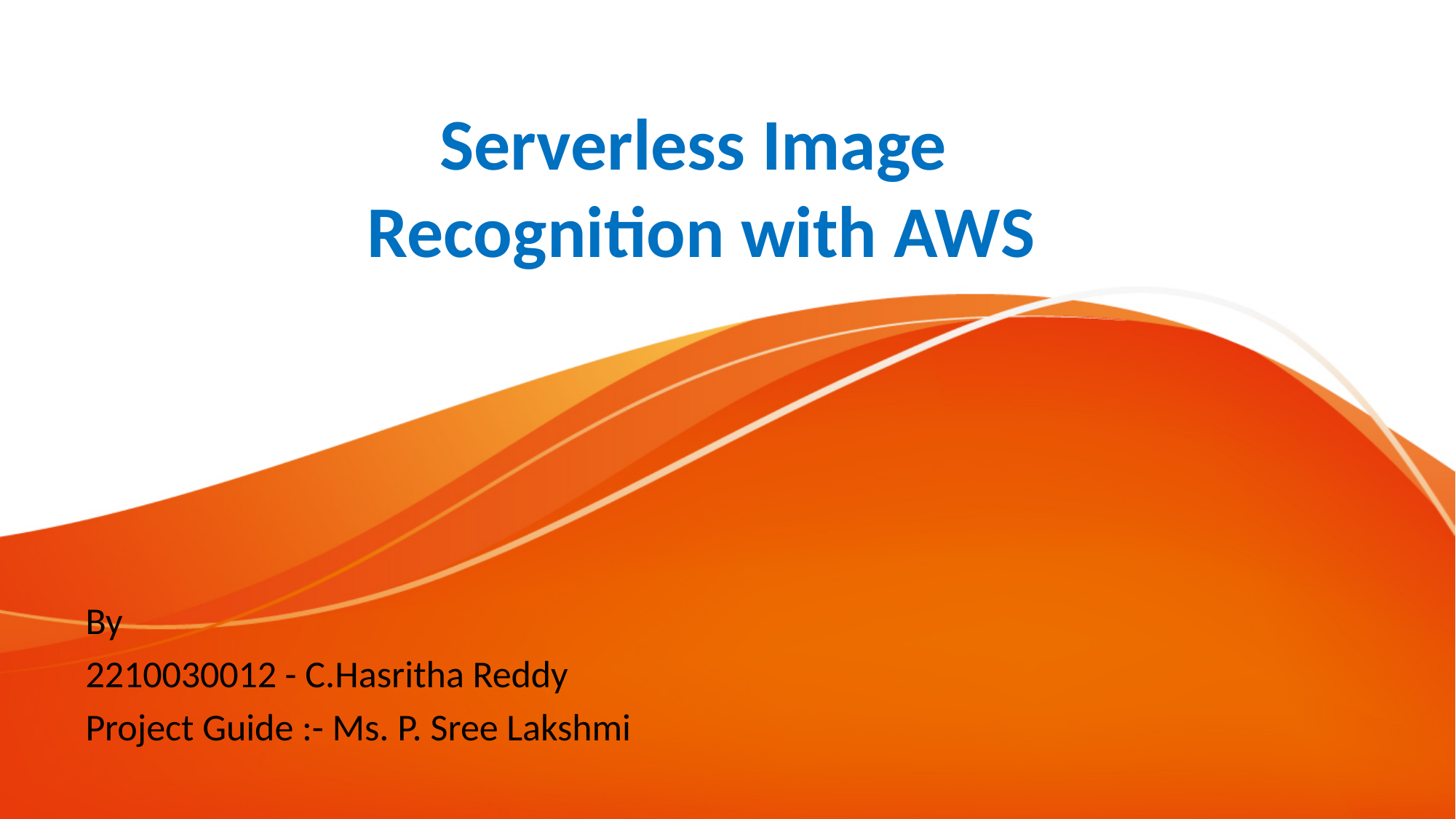

# Serverless Image Recognition with AWS

By
2210030012 - C.Hasritha Reddy
Project Guide :- Ms. P. Sree Lakshmi